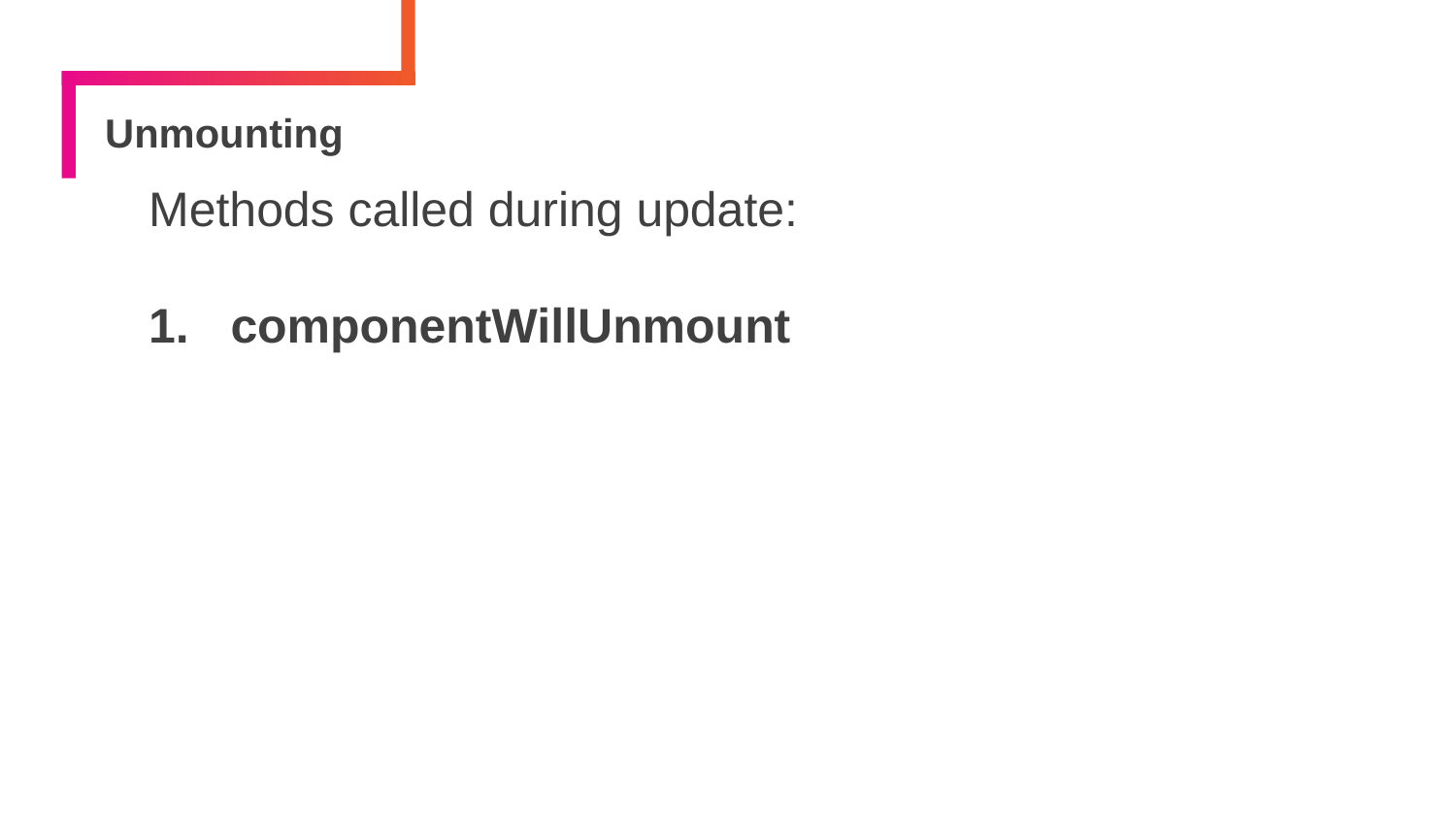

# Unmounting
Methods called during update:

componentWillUnmount
9